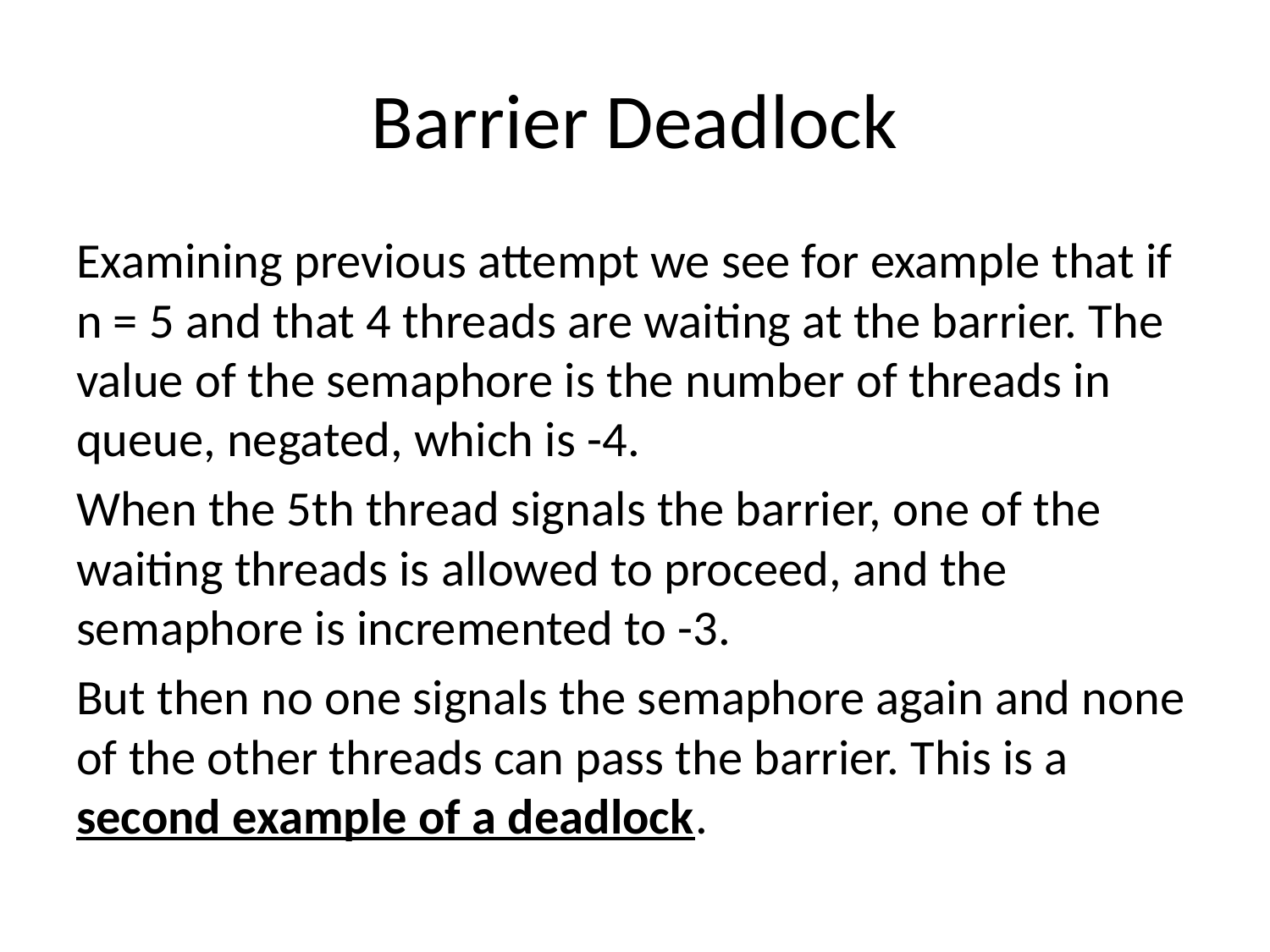

# Barrier Deadlock
Examining previous attempt we see for example that if n = 5 and that 4 threads are waiting at the barrier. The value of the semaphore is the number of threads in queue, negated, which is -4.
When the 5th thread signals the barrier, one of the waiting threads is allowed to proceed, and the semaphore is incremented to -3.
But then no one signals the semaphore again and none of the other threads can pass the barrier. This is a second example of a deadlock.